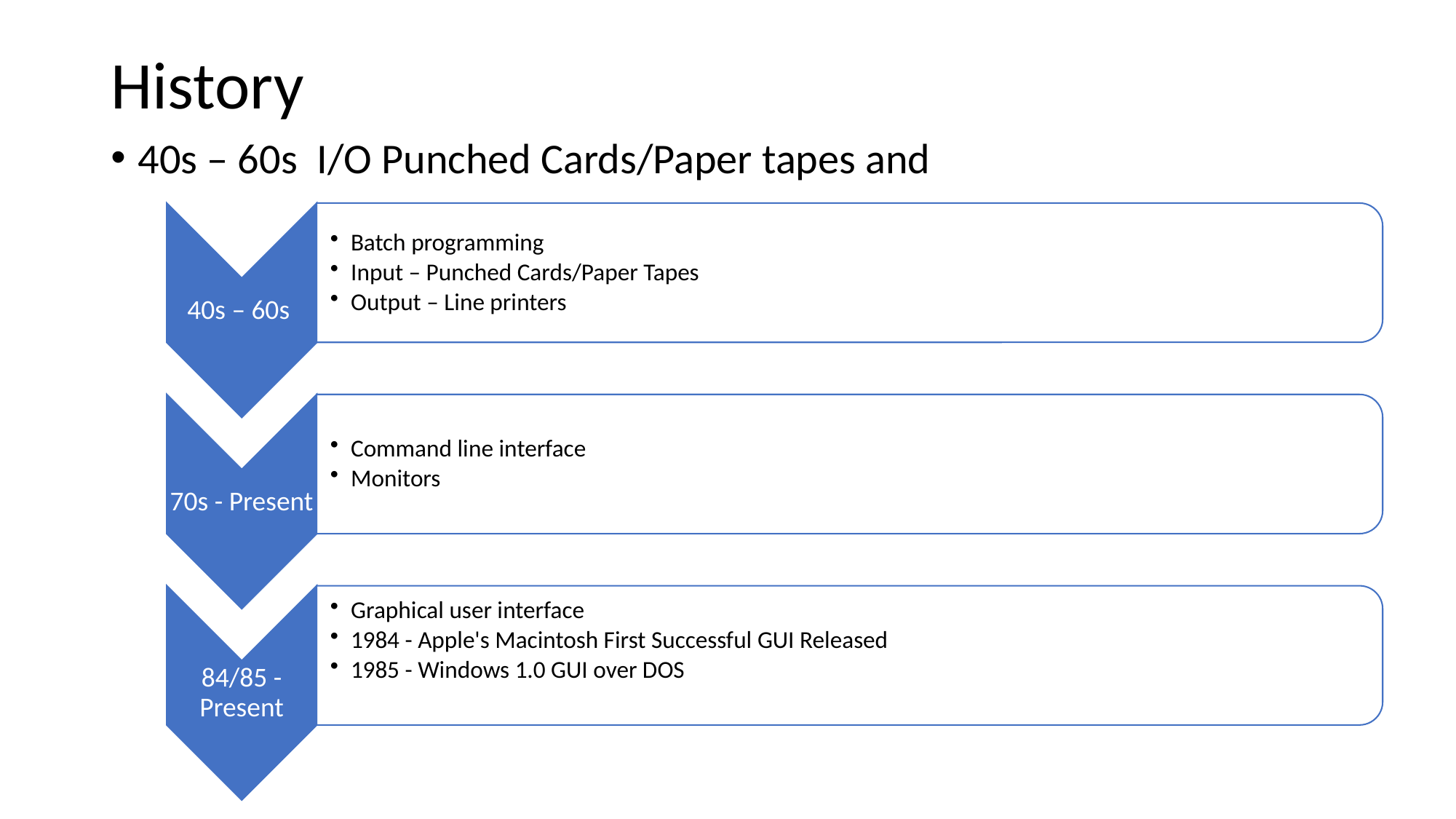

# History
40s – 60s  I/O Punched Cards/Paper tapes and
40s – 60s
Batch programming
Input – Punched Cards/Paper Tapes
Output – Line printers
70s - Present
Command line interface
Monitors
84/85 - Present
Graphical user interface
1984 - Apple's Macintosh First Successful GUI Released
1985 - Windows 1.0 GUI over DOS